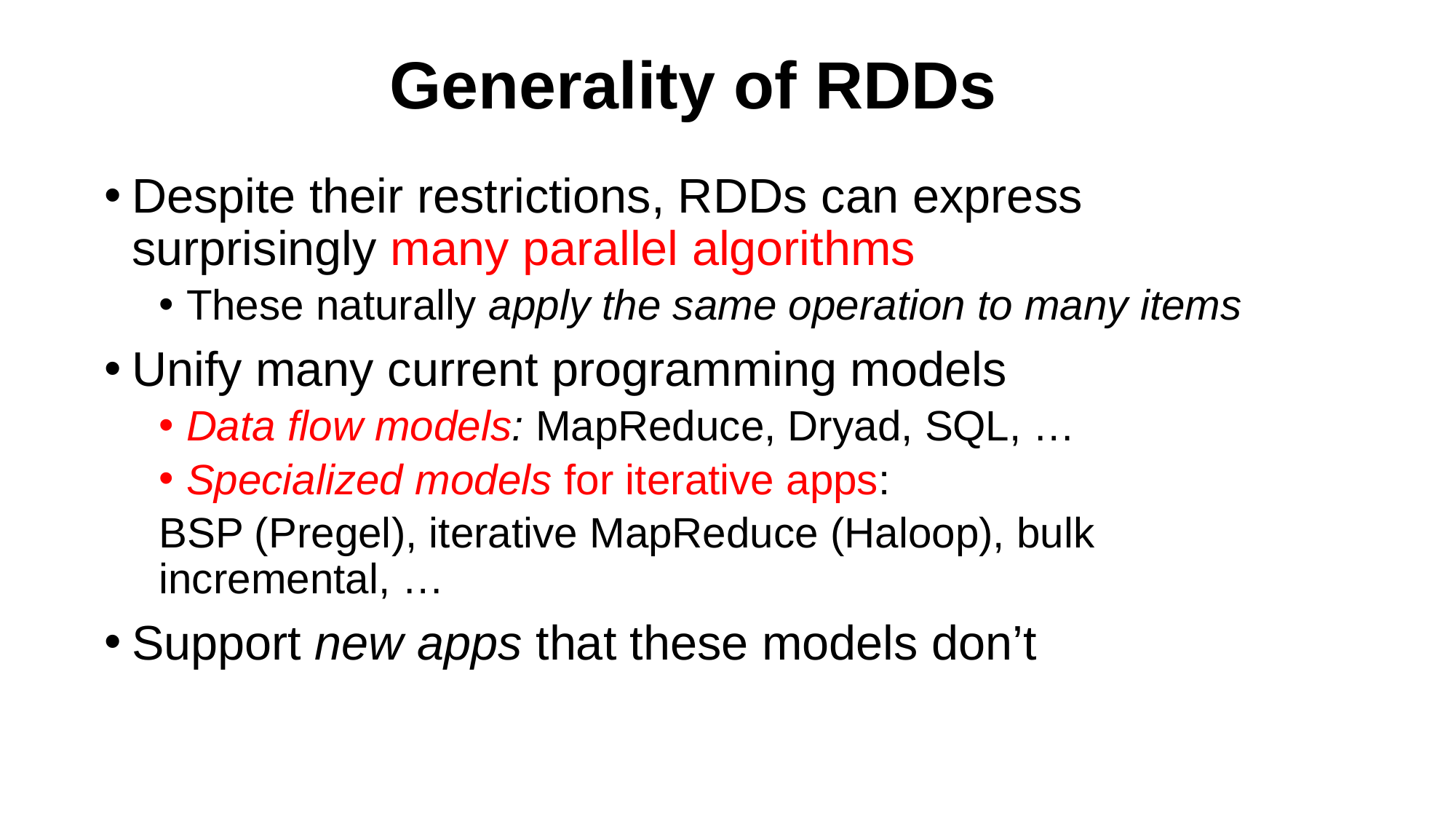

# Generality of RDDs
Despite their restrictions, RDDs can express surprisingly many parallel algorithms
These naturally apply the same operation to many items
Unify many current programming models
Data flow models: MapReduce, Dryad, SQL, …
Specialized models for iterative apps:
BSP (Pregel), iterative MapReduce (Haloop), bulk incremental, …
Support new apps that these models don’t